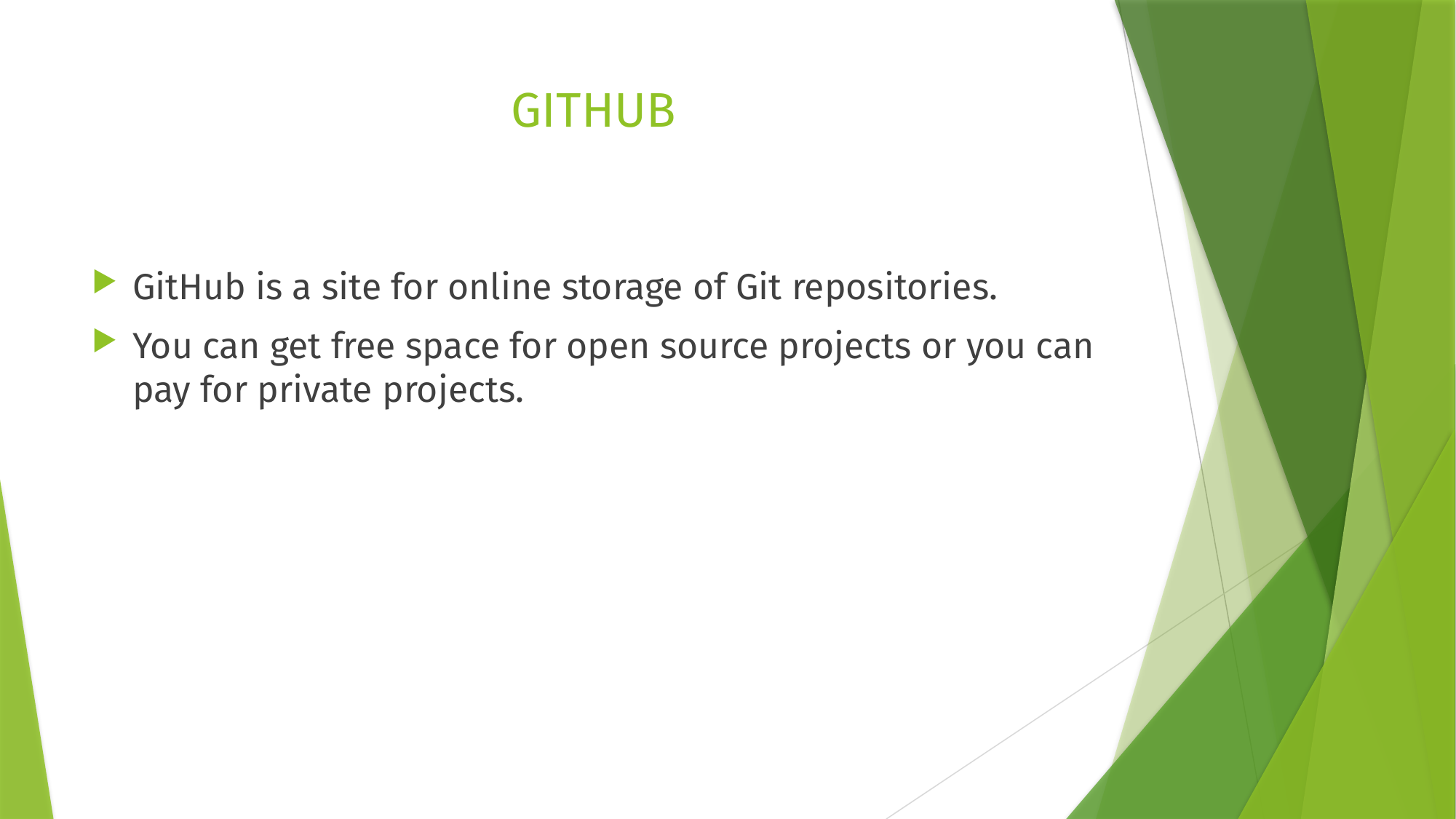

# GITHUB
GitHub is a site for online storage of Git repositories.
You can get free space for open source projects or you can pay for private projects.